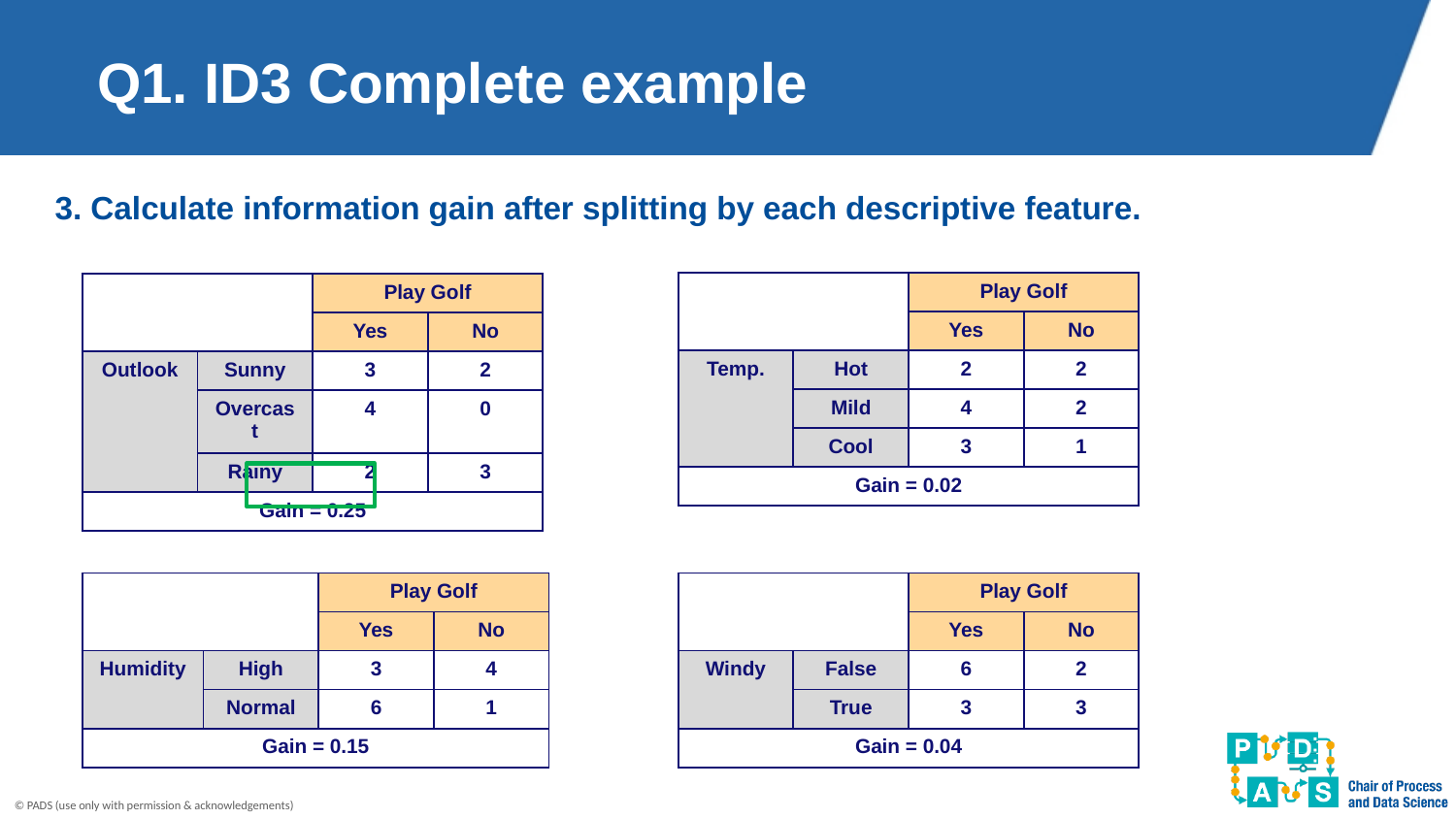

# Q1. ID3 Complete example
3. Calculate information gain after splitting by each descriptive feature.
|  |  | Play Golf |  |
| --- | --- | --- | --- |
|  |  | Yes | No |
| Temp. | Hot | 2 | 2 |
|  | Mild | 4 | 2 |
|  | Cool | 3 | 1 |
| Gain = 0.02 |  |  |  |
|  |  | Play Golf |  |
| --- | --- | --- | --- |
|  |  | Yes | No |
| Outlook | Sunny | 3 | 2 |
|  | Overcast | 4 | 0 |
|  | Rainy | 2 | 3 |
| Gain = 0.25 |  |  |  |

|  |  | Play Golf |  |
| --- | --- | --- | --- |
|  |  | Yes | No |
| Humidity | High | 3 | 4 |
|  | Normal | 6 | 1 |
| Gain = 0.15 |  |  |  |
|  |  | Play Golf |  |
| --- | --- | --- | --- |
|  |  | Yes | No |
| Windy | False | 6 | 2 |
|  | True | 3 | 3 |
| Gain = 0.04 |  |  |  |